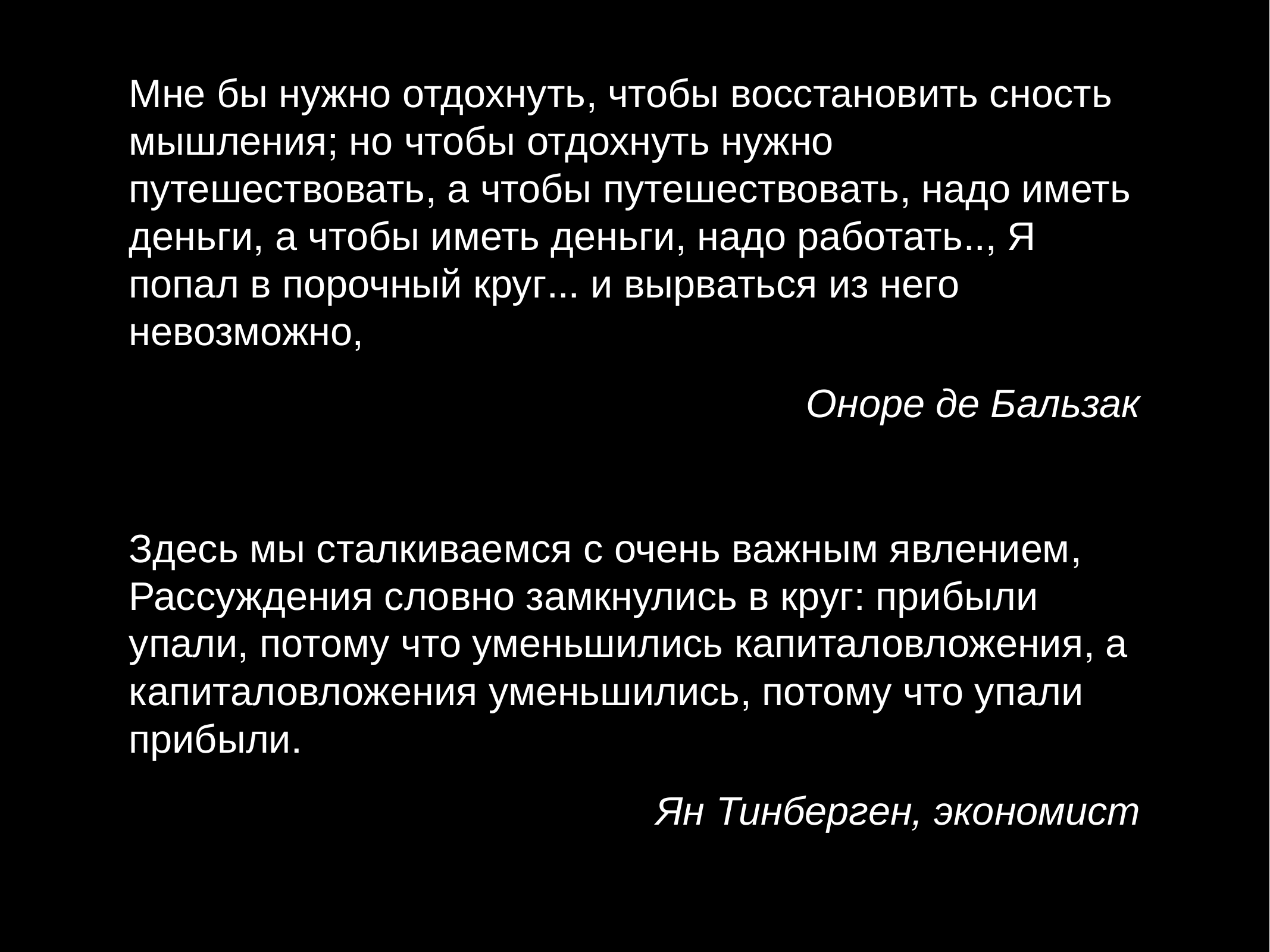

23
Мне бы нужно отдохнуть, чтобы восстановить сность мышления; но чтобы отдохнуть нужно путешествовать, а чтобы путешествовать, надо иметь деньги, а чтобы иметь деньги, надо работать.., Я попал в порочный круг... и вырваться из него невозможно,
Оноре де Бальзак

Здесь мы сталкиваемся с очень важным явлением, Рассуждения словно замкнулись в круг: прибыли упали, потому что уменьшились капиталовложения, а капиталовложения уменьшились, потому что упали прибыли.
Ян Тинберген, экономист